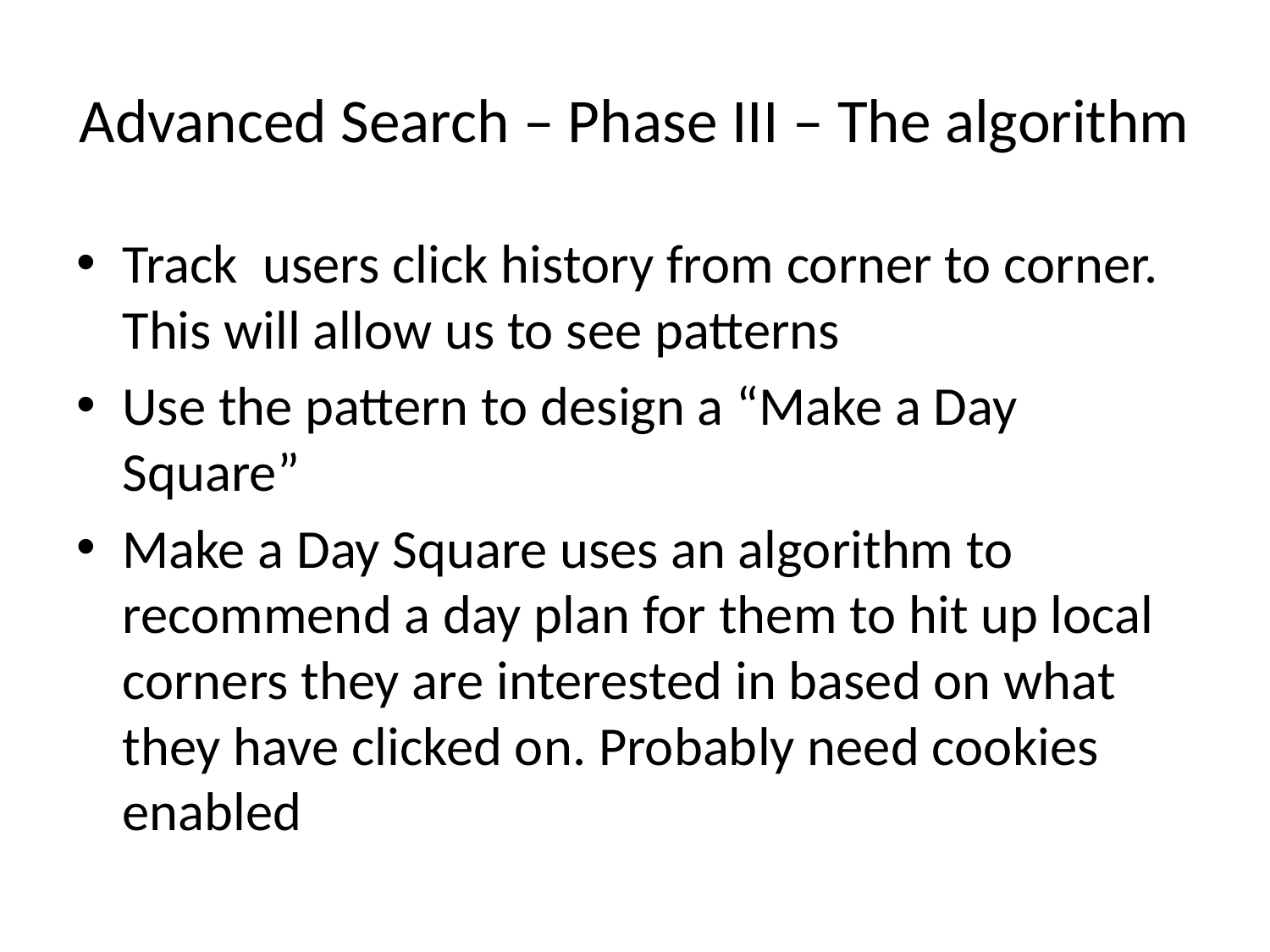

# Advanced Search – Phase III – The algorithm
Track  users click history from corner to corner.  This will allow us to see patterns
Use the pattern to design a “Make a Day Square”
Make a Day Square uses an algorithm to recommend a day plan for them to hit up local corners they are interested in based on what they have clicked on. Probably need cookies enabled